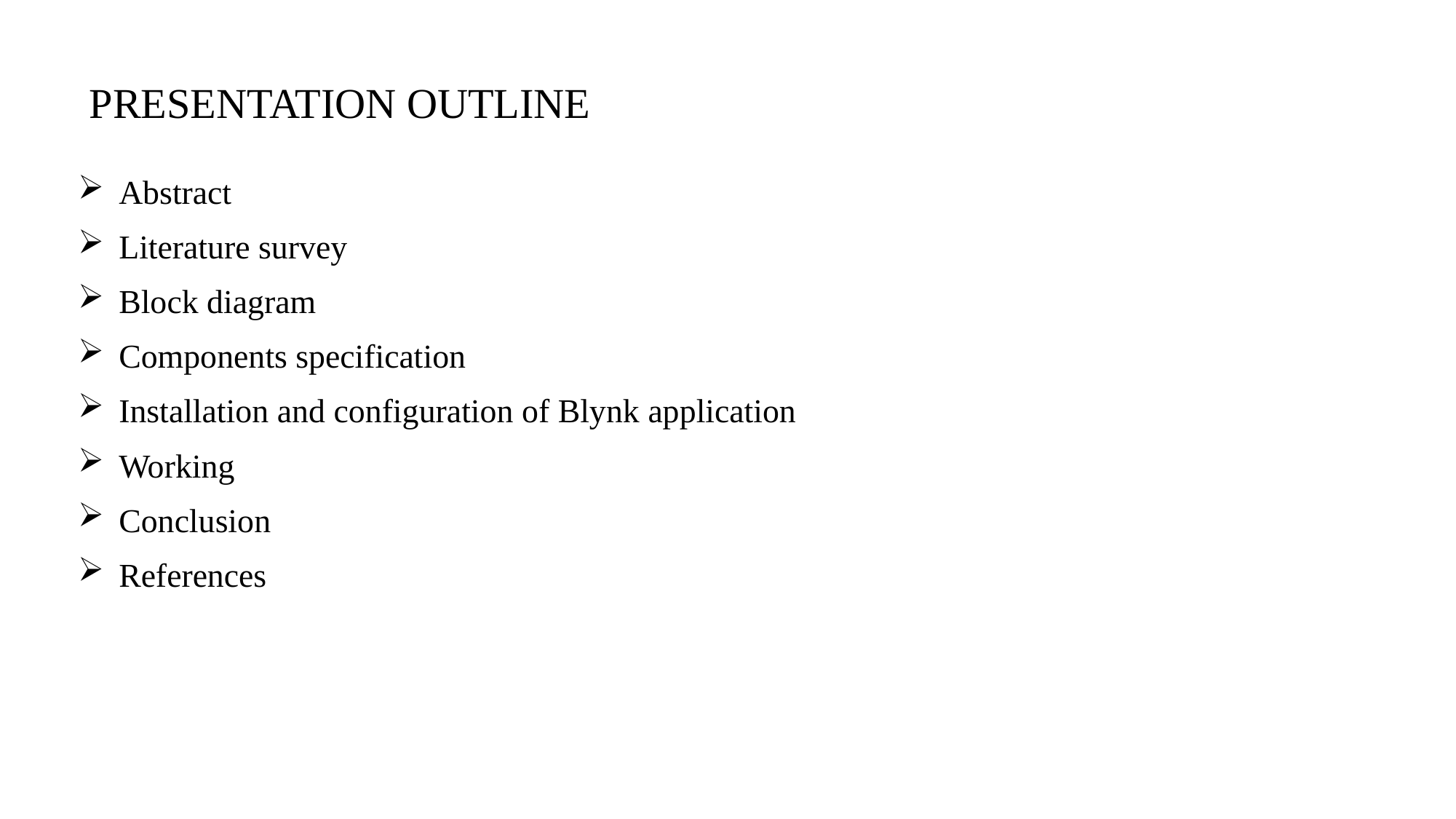

# PRESENTATION OUTLINE
Abstract
Literature survey
Block diagram
Components specification
Installation and configuration of Blynk application
Working
Conclusion
References